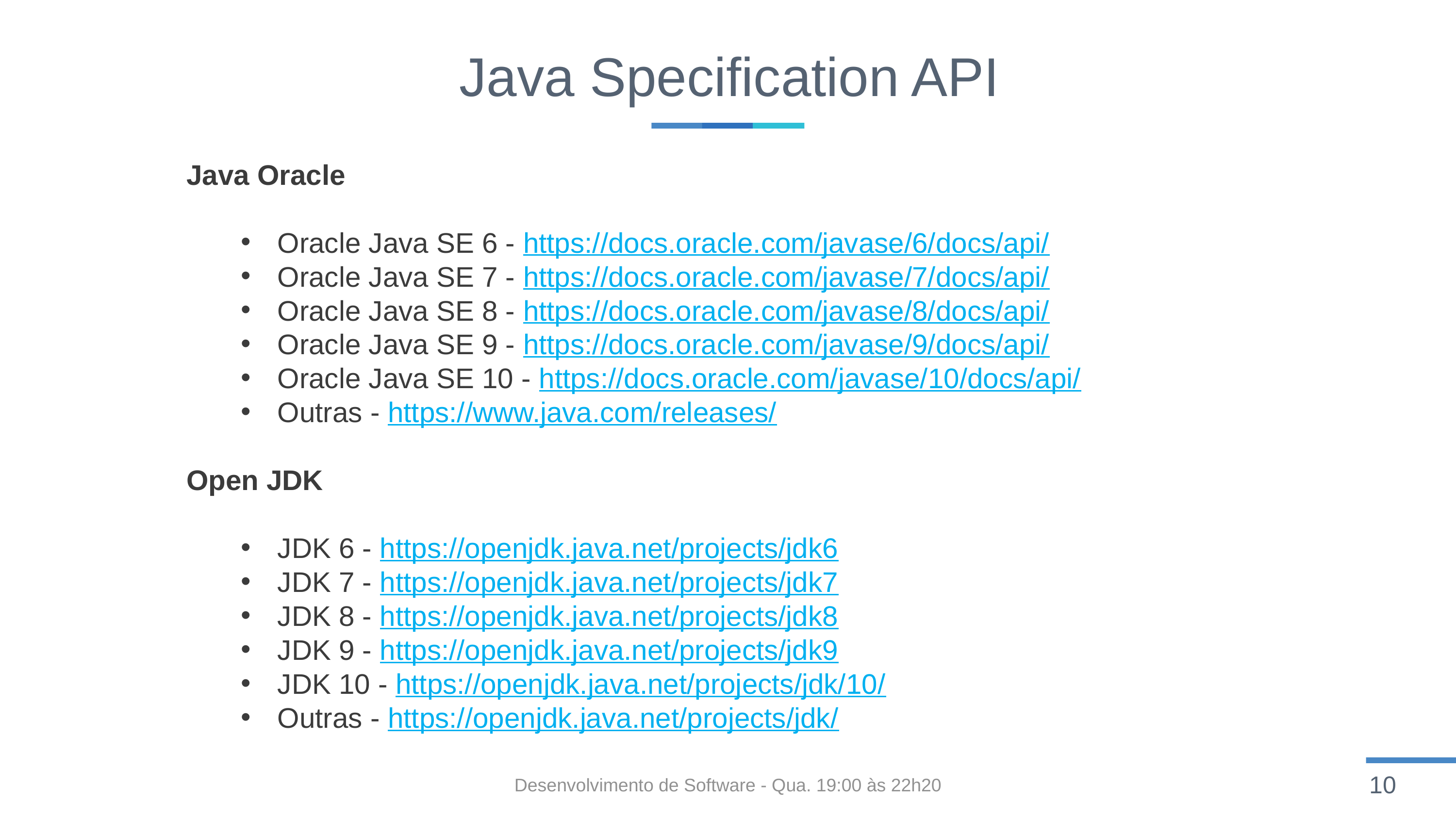

# Java Specification API
Java Oracle

Oracle Java SE 6 - https://docs.oracle.com/javase/6/docs/api/
Oracle Java SE 7 - https://docs.oracle.com/javase/7/docs/api/
Oracle Java SE 8 - https://docs.oracle.com/javase/8/docs/api/
Oracle Java SE 9 - https://docs.oracle.com/javase/9/docs/api/
Oracle Java SE 10 - https://docs.oracle.com/javase/10/docs/api/
Outras - https://www.java.com/releases/

Open JDK

JDK 6 - https://openjdk.java.net/projects/jdk6
JDK 7 - https://openjdk.java.net/projects/jdk7
JDK 8 - https://openjdk.java.net/projects/jdk8
JDK 9 - https://openjdk.java.net/projects/jdk9
JDK 10 - https://openjdk.java.net/projects/jdk/10/
Outras - https://openjdk.java.net/projects/jdk/
Desenvolvimento de Software - Qua. 19:00 às 22h20​
10